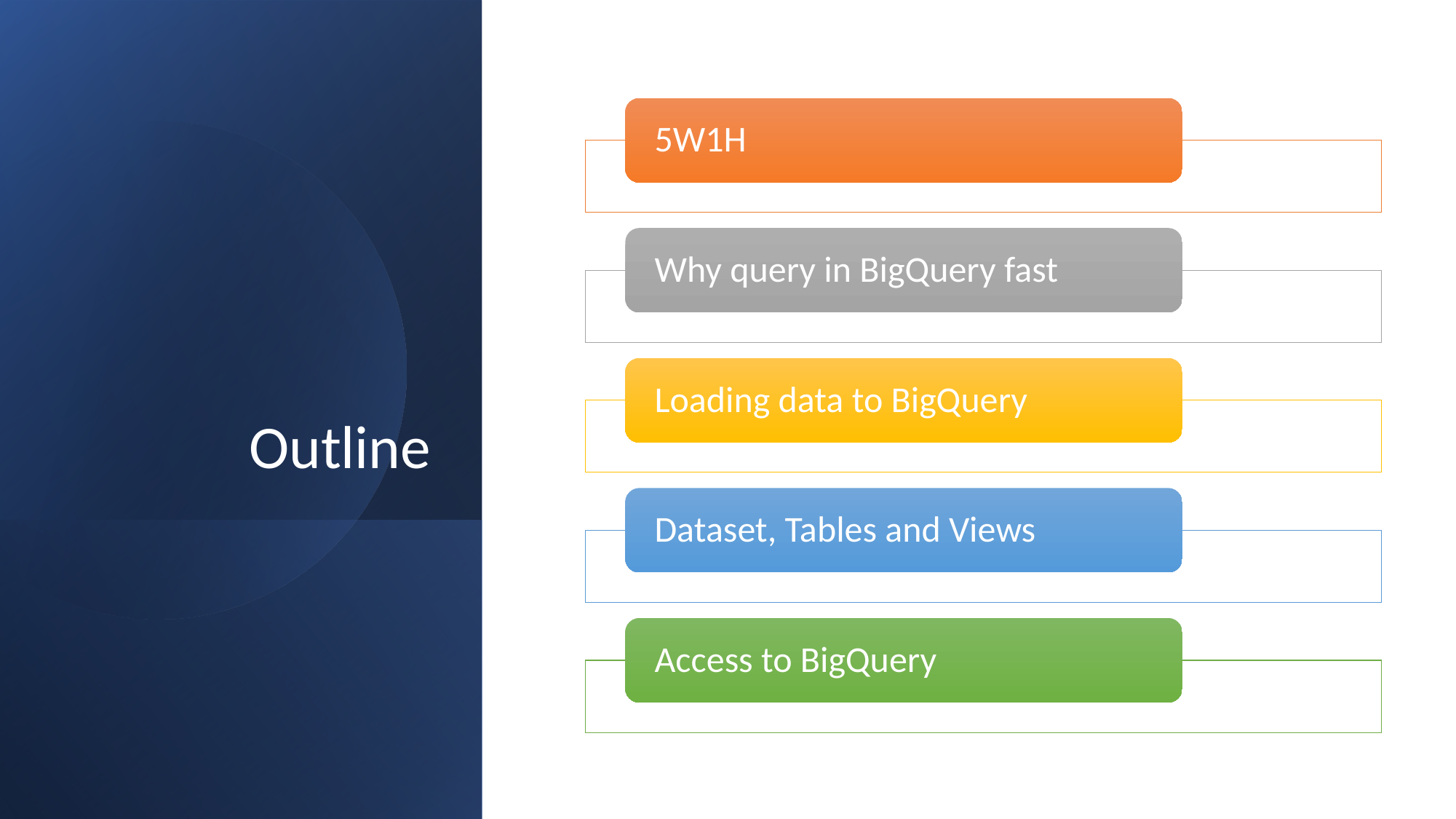

5W1H
Why query in BigQuery fast
Loading data to BigQuery
Dataset, Tables and Views
Access to BigQuery

# Outline